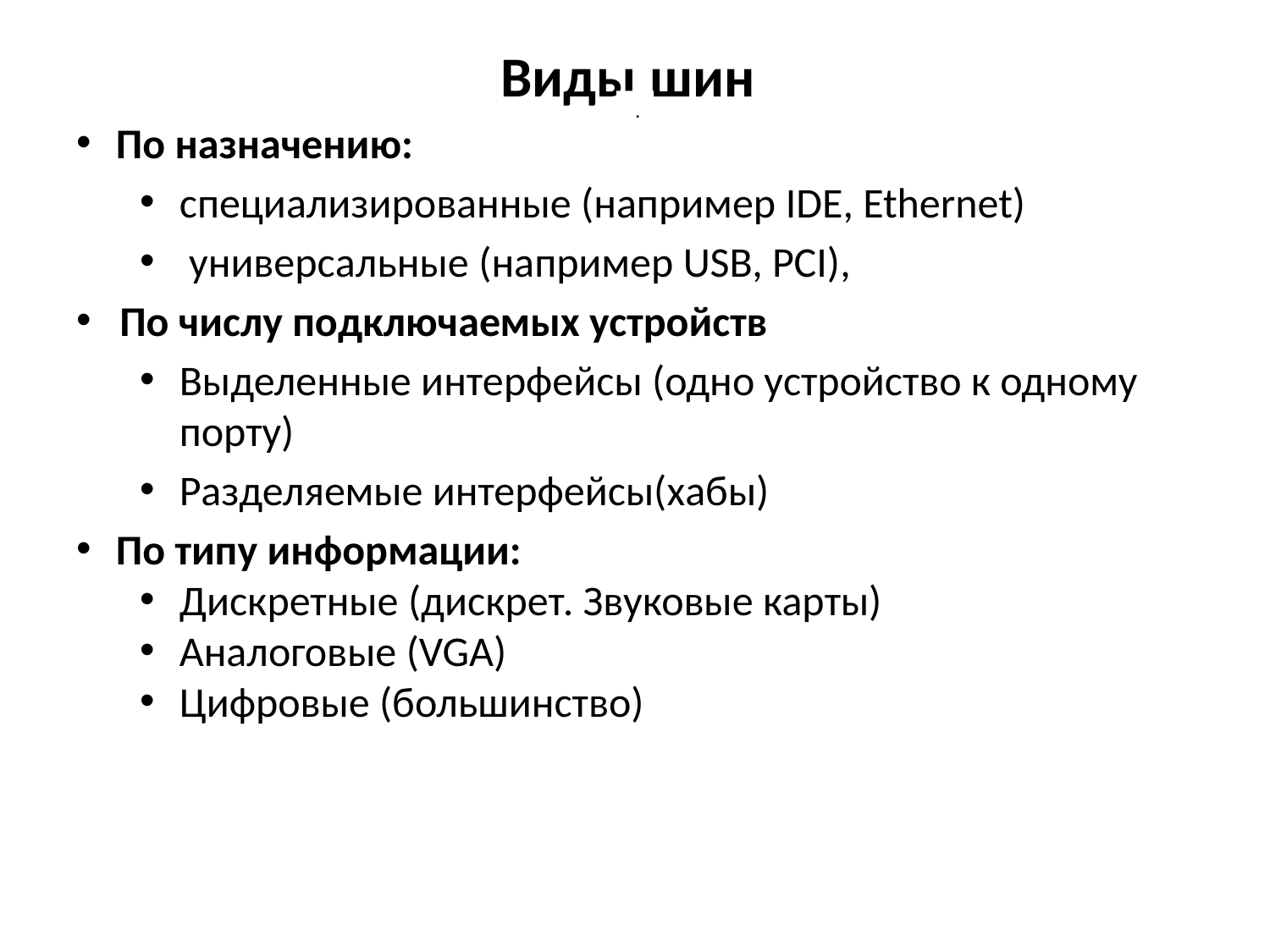

# Виды шин
 .
По назначению:
специализированные (например IDE, Ethernet)
 универсальные (например USB, PCI),
   По числу подключаемых устройств
Выделенные интерфейсы (одно устройство к одному порту)
Разделяемые интерфейсы(хабы)
По типу информации:
Дискретные (дискрет. Звуковые карты)
Аналоговые (VGA)
Цифровые (большинство)